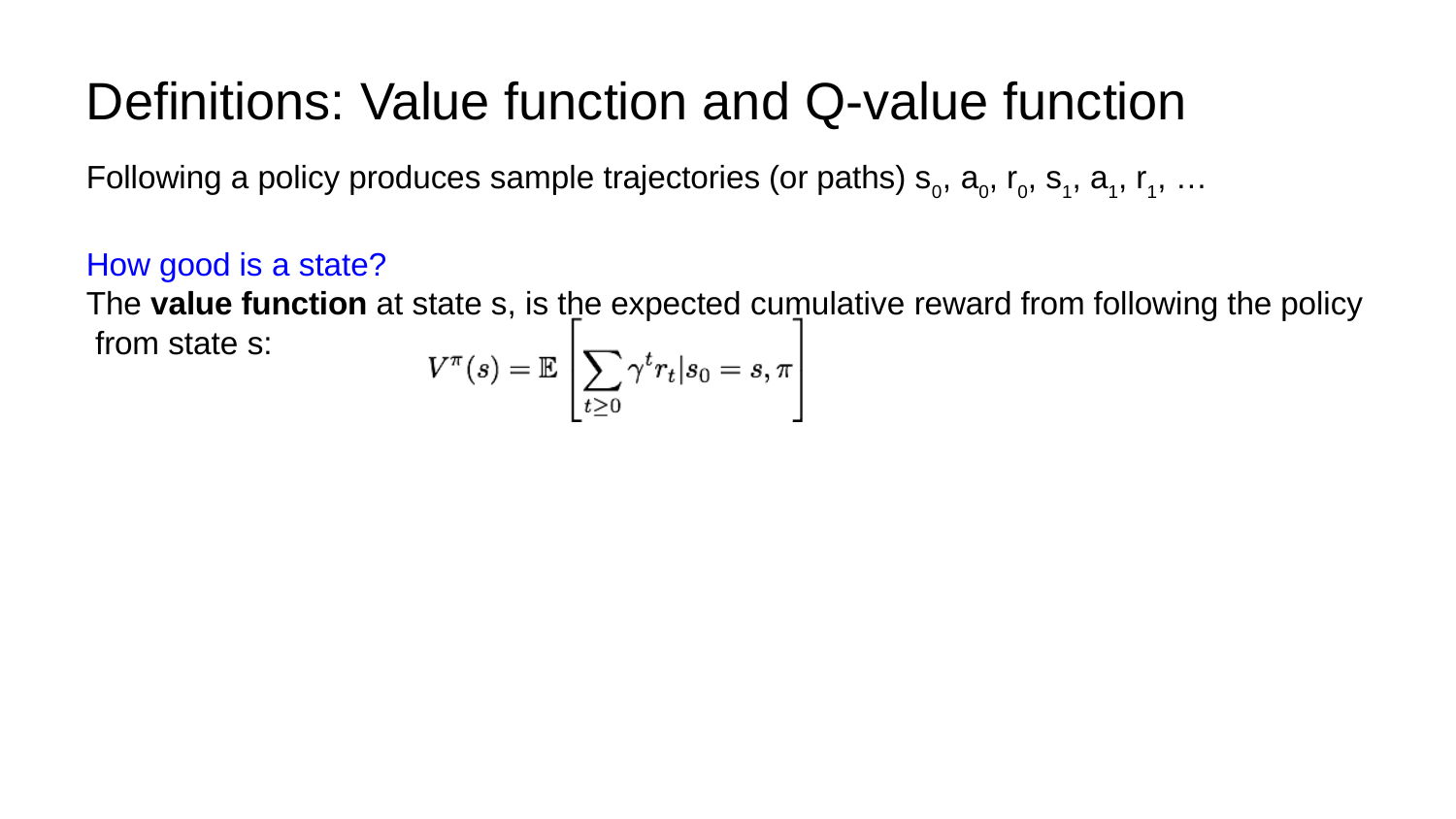

# Definitions: Value function and Q-value function
Following a policy produces sample trajectories (or paths) s0, a0, r0, s1, a1, r1, …

How good is a state?
The value function at state s, is the expected cumulative reward from following the policy  from state s:

Lecture 14 - 25
May 23, 2017
Fei-Fei Li & Justin Johnson & Serena Yeung